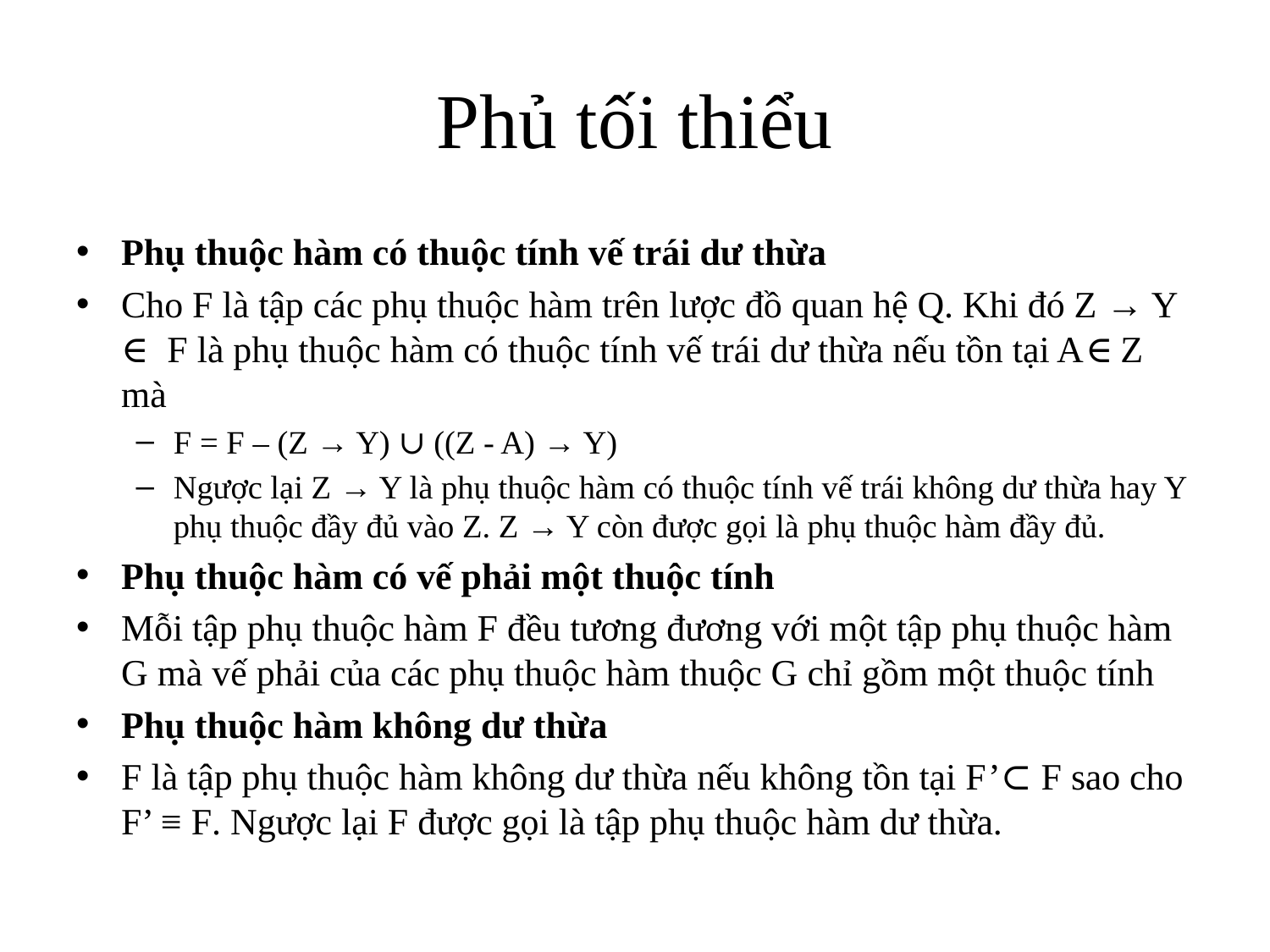

# Phủ tối thiểu
Phụ thuộc hàm có thuộc tính vế trái dư thừa
Cho F là tập các phụ thuộc hàm trên lược đồ quan hệ Q. Khi đó Z → Y ∈  F là phụ thuộc hàm có thuộc tính vế trái dư thừa nếu tồn tại A∈ Z mà
F = F – (Z → Y) ∪ ((Z - A) → Y)
Ngược lại Z → Y là phụ thuộc hàm có thuộc tính vế trái không dư thừa hay Y phụ thuộc đầy đủ vào Z. Z → Y còn được gọi là phụ thuộc hàm đầy đủ.
Phụ thuộc hàm có vế phải một thuộc tính
Mỗi tập phụ thuộc hàm F đều tương đương với một tập phụ thuộc hàm G mà vế phải của các phụ thuộc hàm thuộc G chỉ gồm một thuộc tính
Phụ thuộc hàm không dư thừa
F là tập phụ thuộc hàm không dư thừa nếu không tồn tại F’⊂ F sao cho F’ ≡ F. Ngược lại F được gọi là tập phụ thuộc hàm dư thừa.